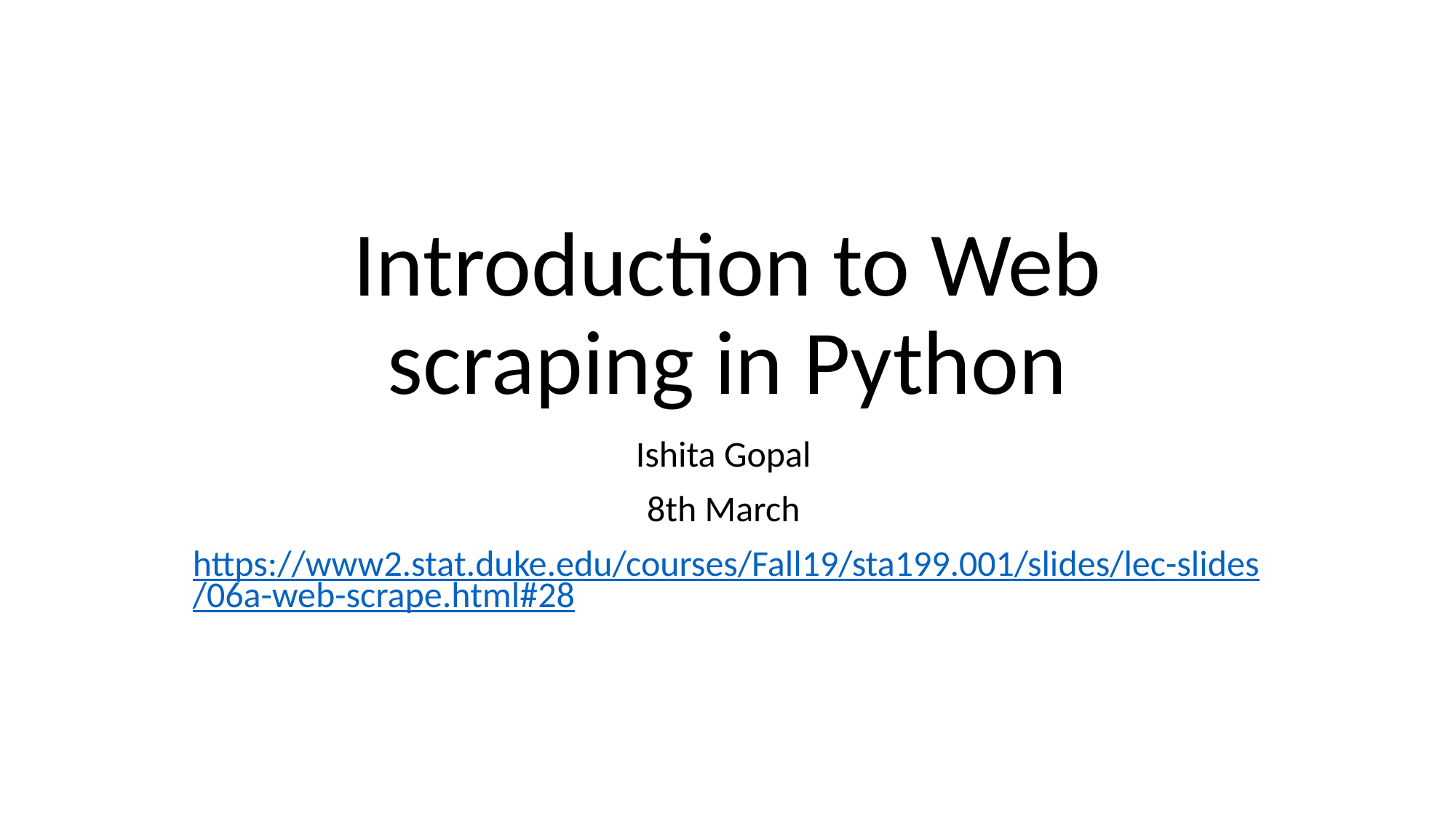

# Introduction to Web scraping in Python
Ishita Gopal
8th March
https://www2.stat.duke.edu/courses/Fall19/sta199.001/slides/lec-slides/06a-web-scrape.html#28